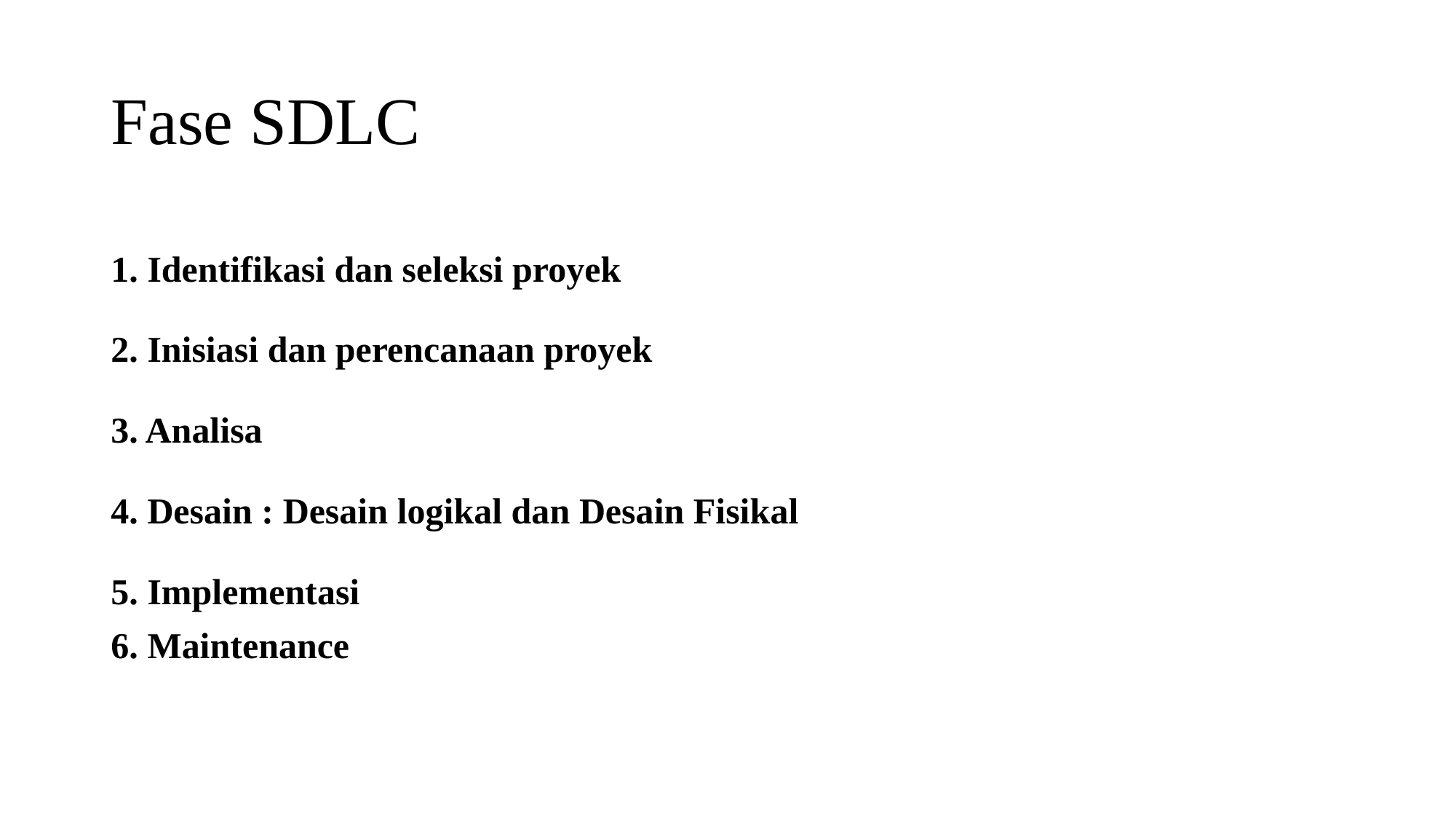

# Fase SDLC
1. Identifikasi dan seleksi proyek
2. Inisiasi dan perencanaan proyek
3. Analisa
4. Desain : Desain logikal dan Desain Fisikal
5. Implementasi
6. Maintenance